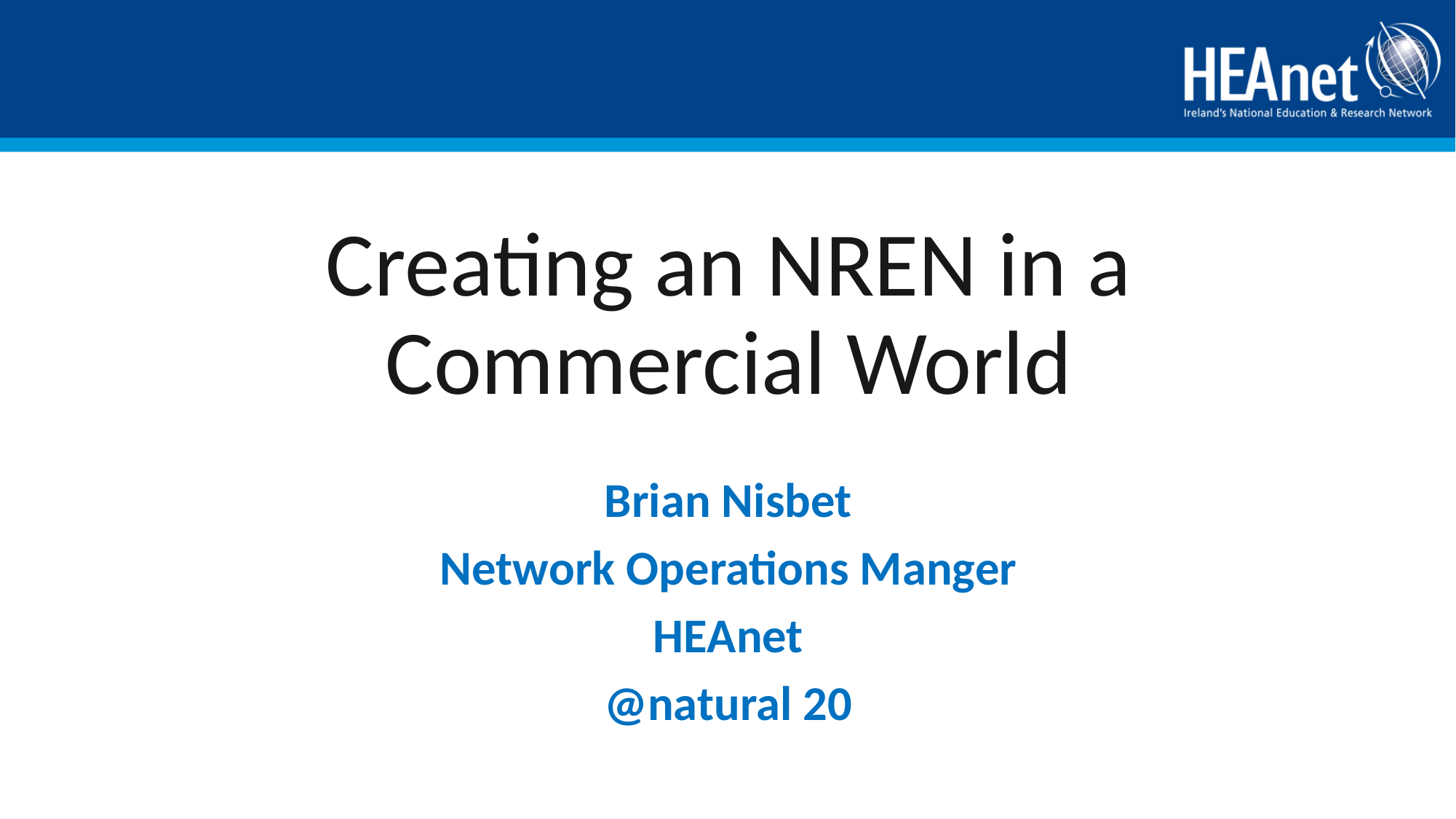

# Creating an NREN in a Commercial World
Brian Nisbet
Network Operations Manger
HEAnet
@natural 20